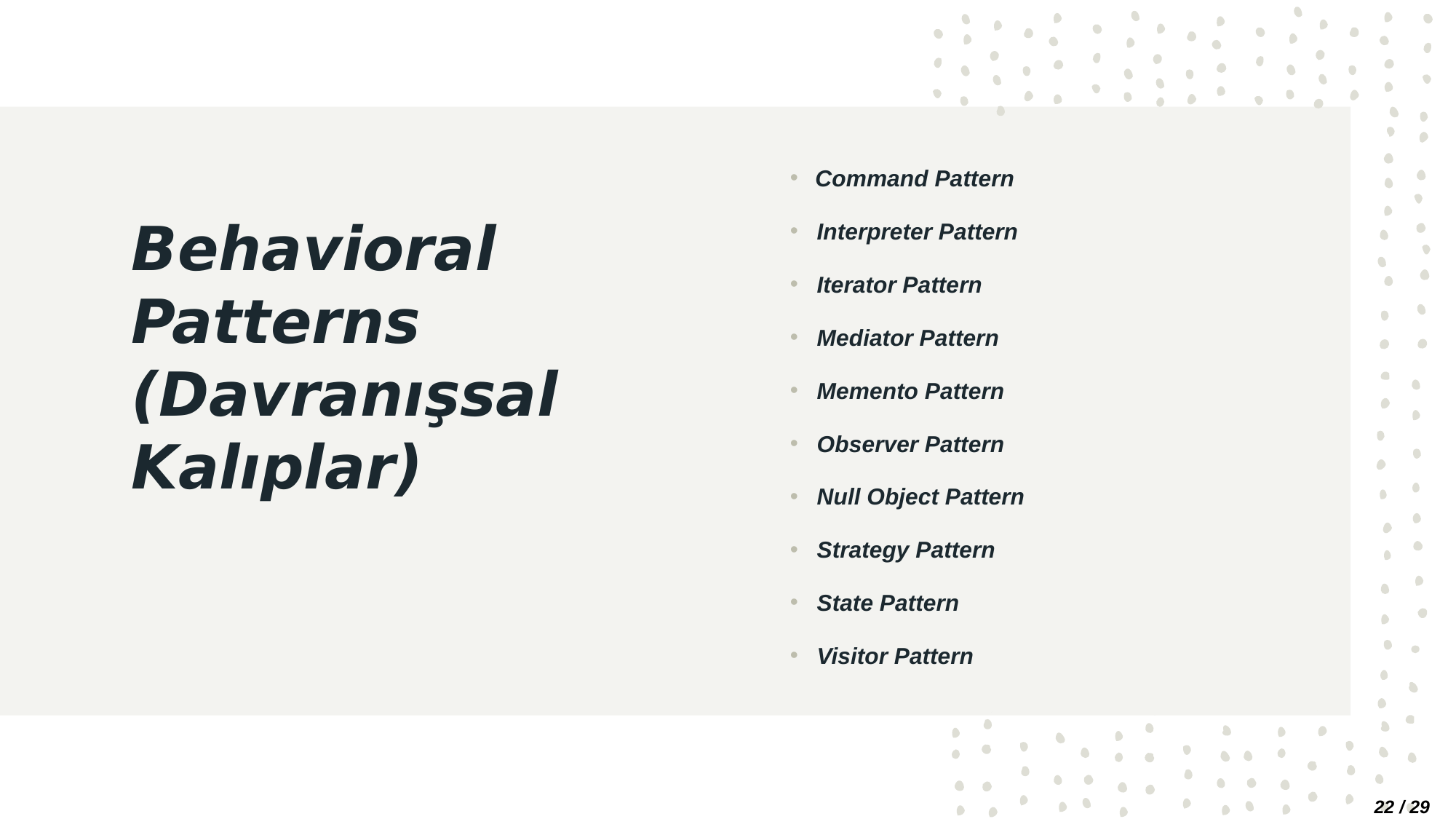

Command Pattern
Interpreter Pattern
Iterator Pattern
Mediator Pattern
Memento Pattern
Observer Pattern
Null Object Pattern
Strategy Pattern
State Pattern
Visitor Pattern

# Behavioral Patterns (Davranışsal Kalıplar)

22 / 29